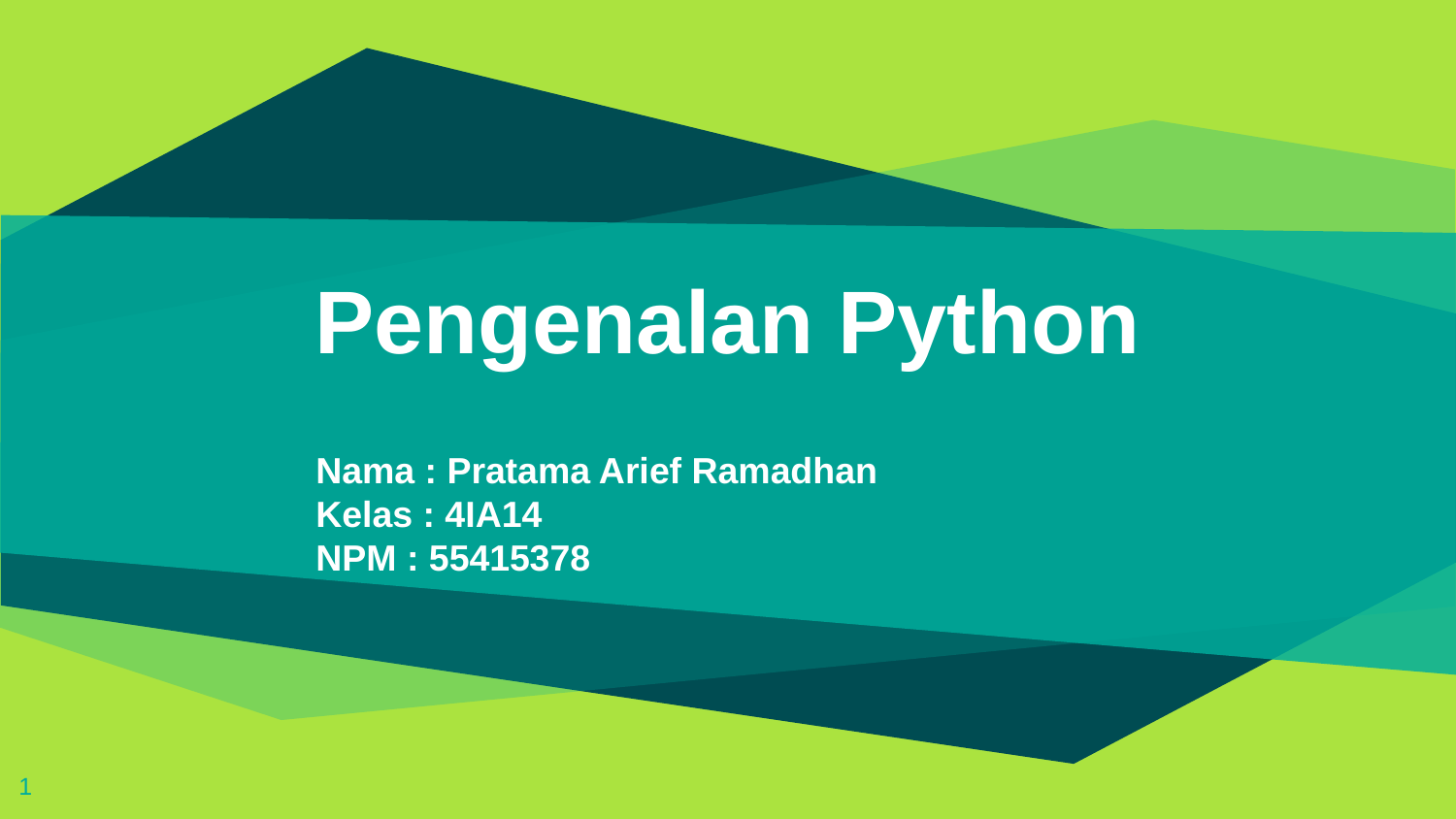

# Pengenalan Python
Nama : Pratama Arief Ramadhan
Kelas : 4IA14
NPM : 55415378

1